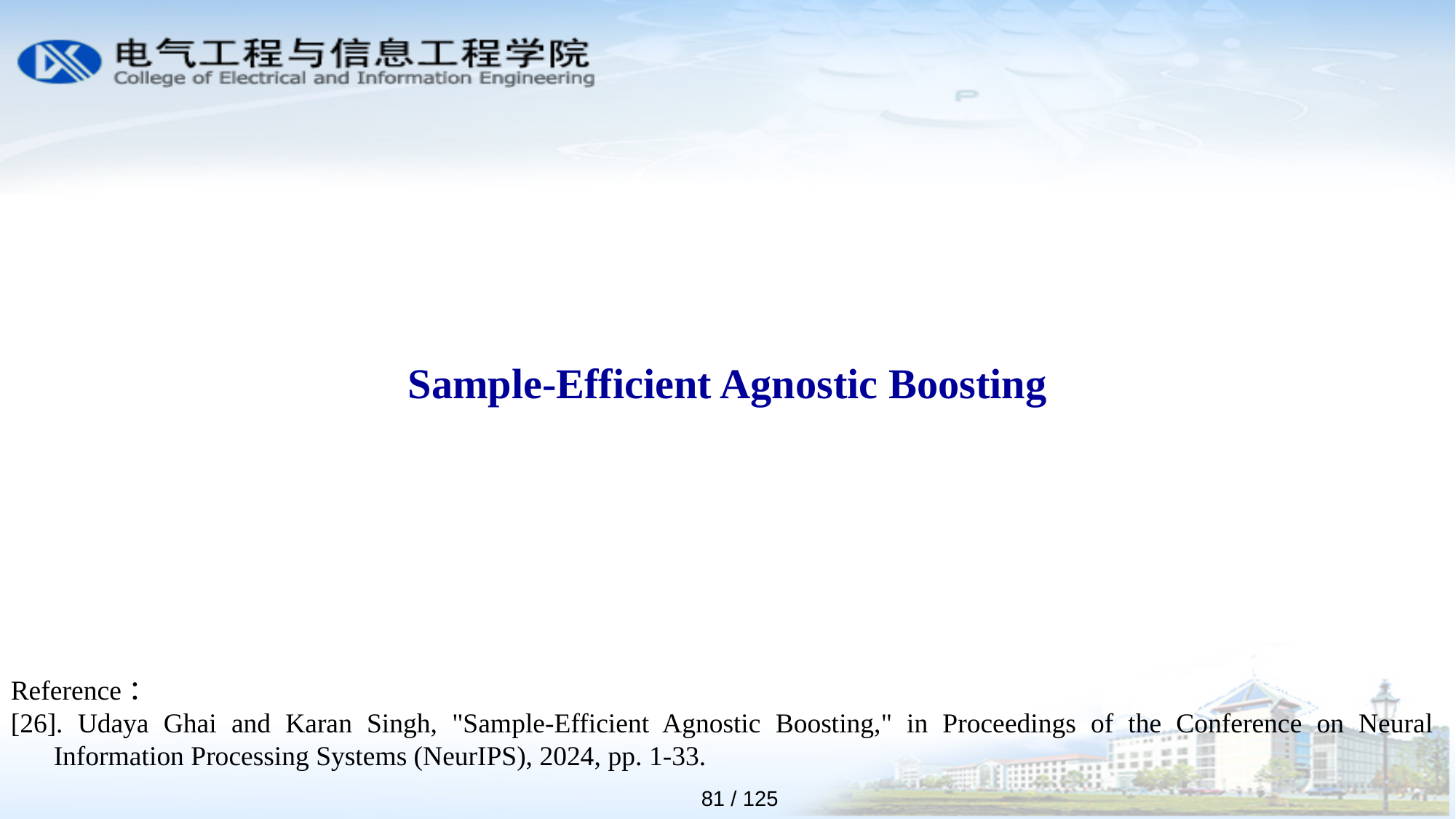

Sample-Efficient Agnostic Boosting

Reference：
[26]. Udaya Ghai and Karan Singh, "Sample-Efficient Agnostic Boosting," in Proceedings of the Conference on Neural Information Processing Systems (NeurIPS), 2024, pp. 1-33.
81 / 125